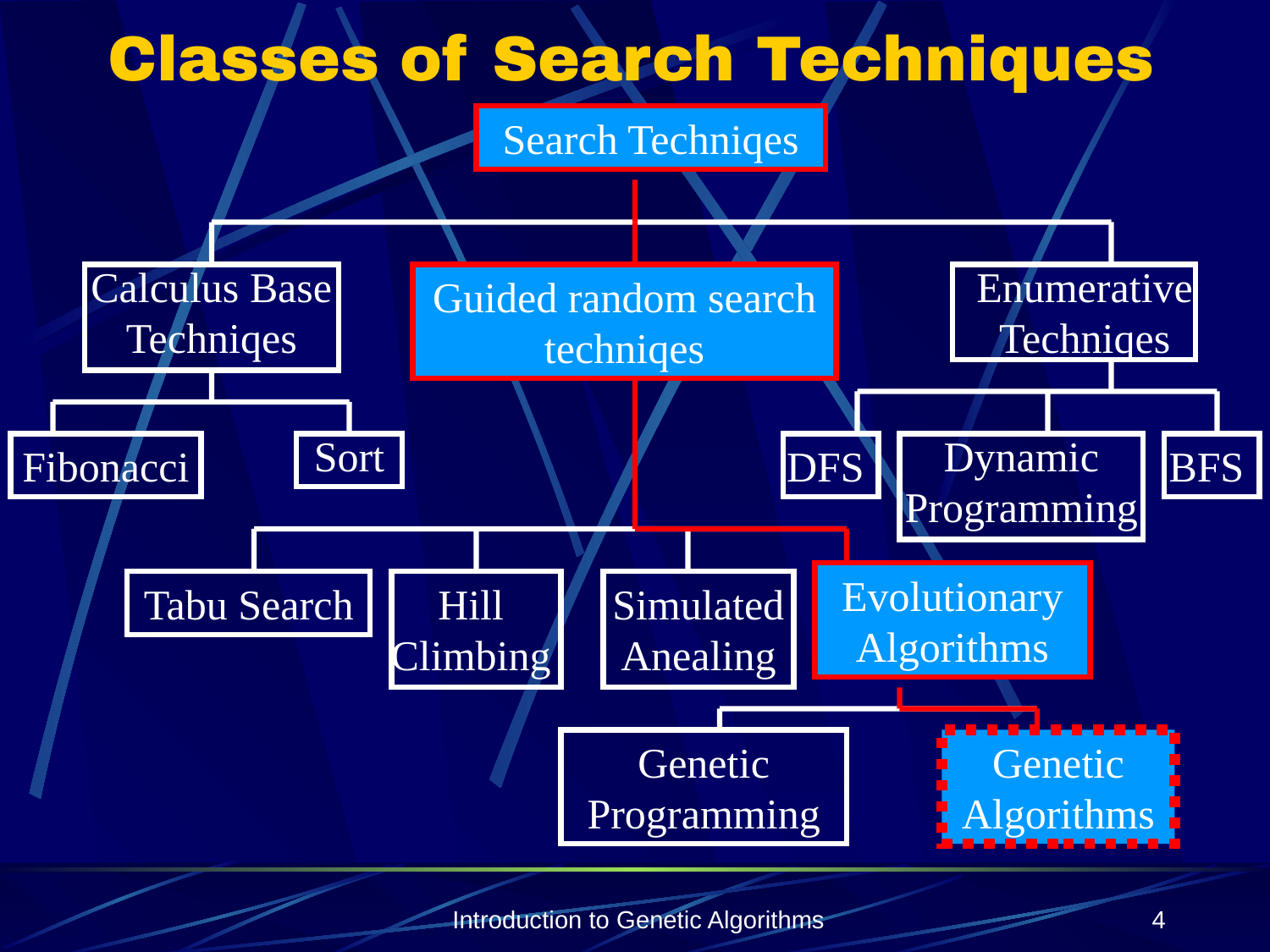

# Classes of Search Techniques
Search Techniqes

Calculus Base Techniqes
Enumerative Techniqes

Guided random search techniqes

Sort
Dynamic Programming
Fibonacci

DFS

BFS

Evolutionary Algorithms
Tabu Search

Hill Climbing

Simulated Anealing

Genetic Programming
Genetic Algorithms
Introduction to Genetic Algorithms
4